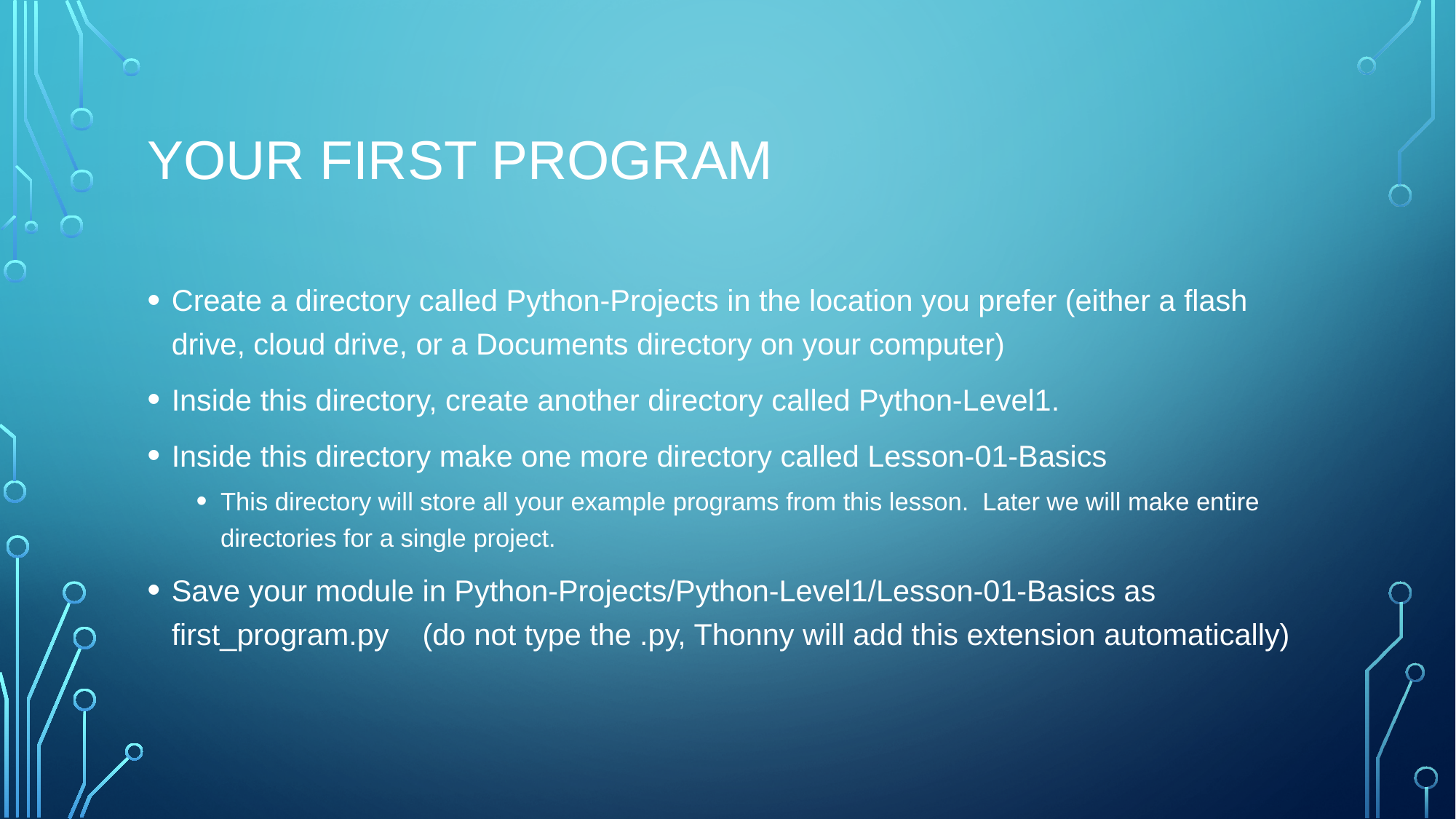

# Your First Program
Create a directory called Python-Projects in the location you prefer (either a flash drive, cloud drive, or a Documents directory on your computer)
Inside this directory, create another directory called Python-Level1.
Inside this directory make one more directory called Lesson-01-Basics
This directory will store all your example programs from this lesson.  Later we will make entire directories for a single project.
Save your module in Python-Projects/Python-Level1/Lesson-01-Basics as first_program.py    (do not type the .py, Thonny will add this extension automatically)